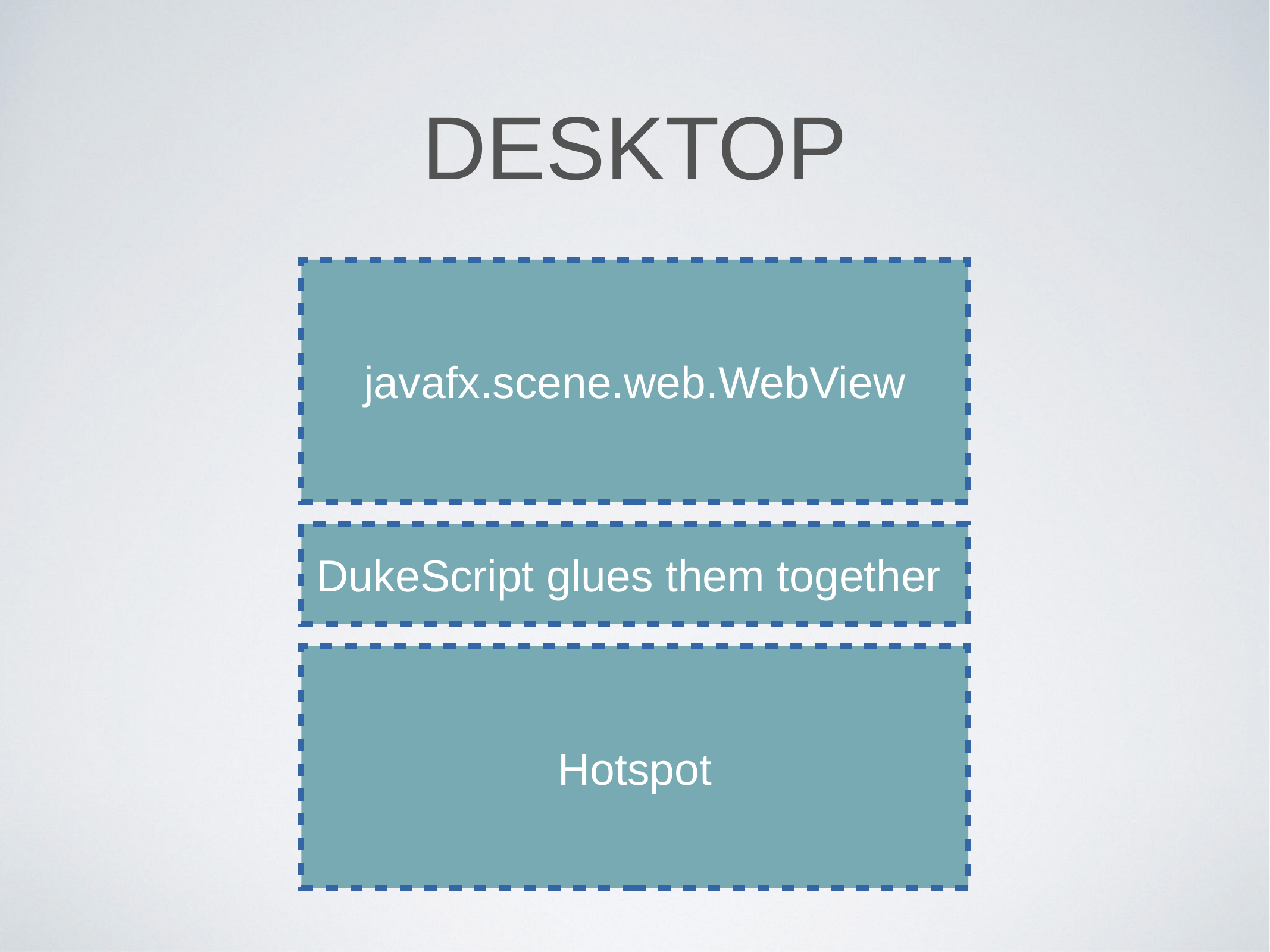

# Desktop
javafx.scene.web.WebView
DukeScript glues them together
Hotspot